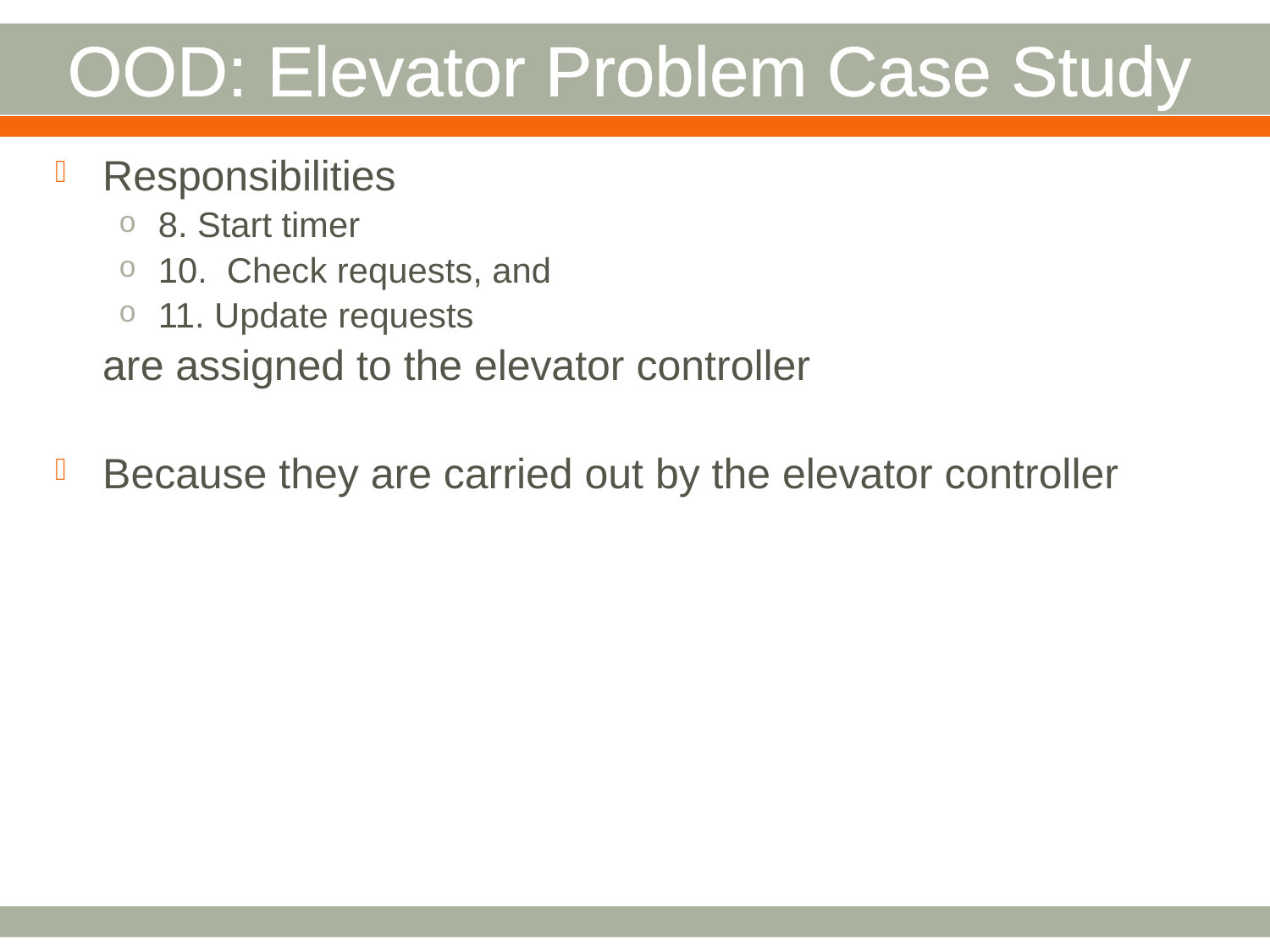

# OOD: Elevator Problem Case Study
Responsibilities
8. Start timer
10.  Check requests, and
11. Update requests
	are assigned to the elevator controller

Because they are carried out by the elevator controller